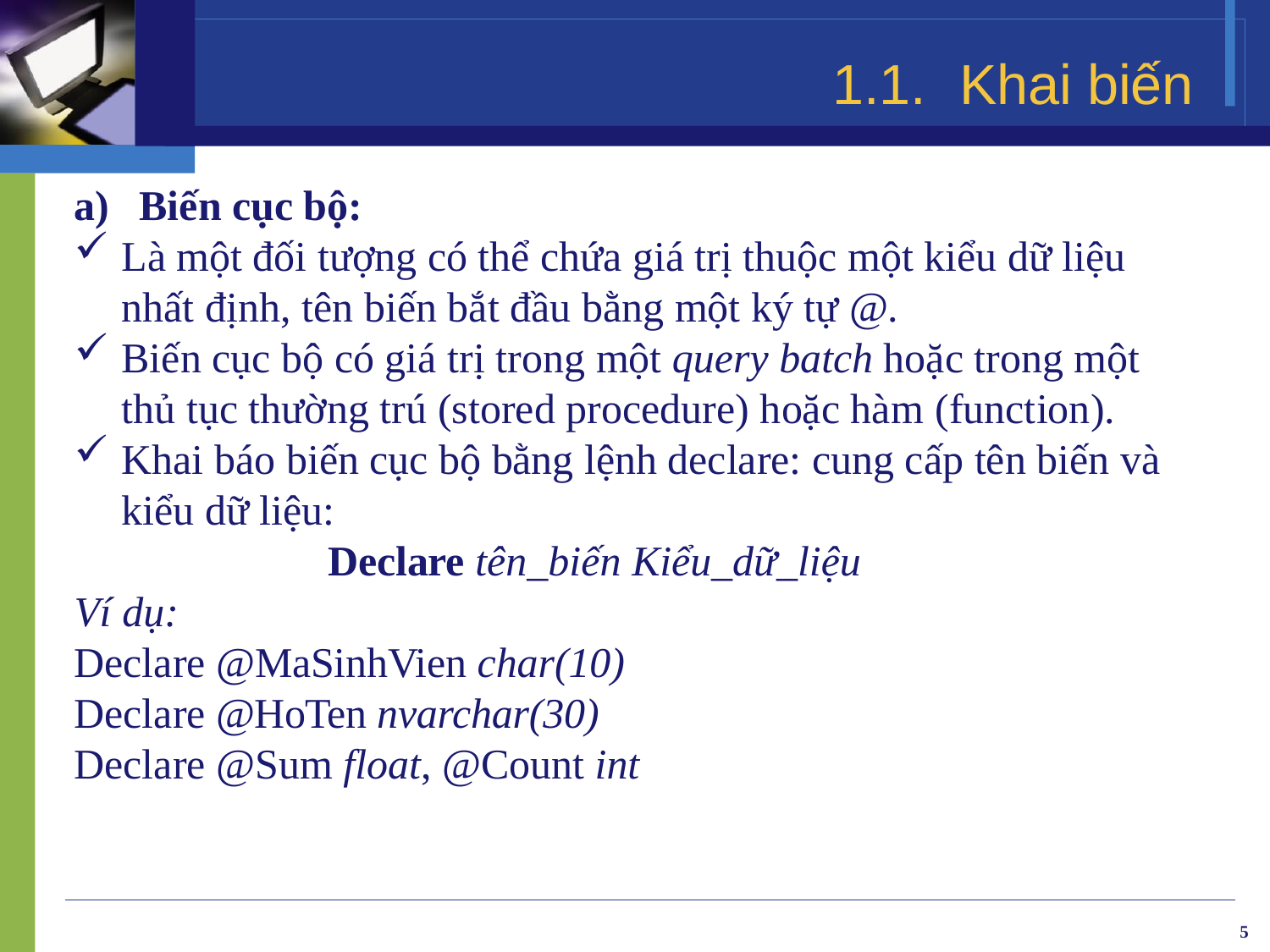

# 1.1.	Khai biến
a)	Biến cục bộ:
Là một đối tượng có thể chứa giá trị thuộc một kiểu dữ liệu  nhất định, tên biến bắt đầu bằng một ký tự @.
Biến cục bộ có giá trị trong một query batch hoặc trong một  thủ tục thường trú (stored procedure) hoặc hàm (function).
Khai báo biến cục bộ bằng lệnh declare: cung cấp tên biến và  kiểu dữ liệu:
Declare tên_biến Kiểu_dữ_liệu
Ví dụ:
Declare @MaSinhVien char(10)  Declare @HoTen nvarchar(30)  Declare @Sum float, @Count int
5